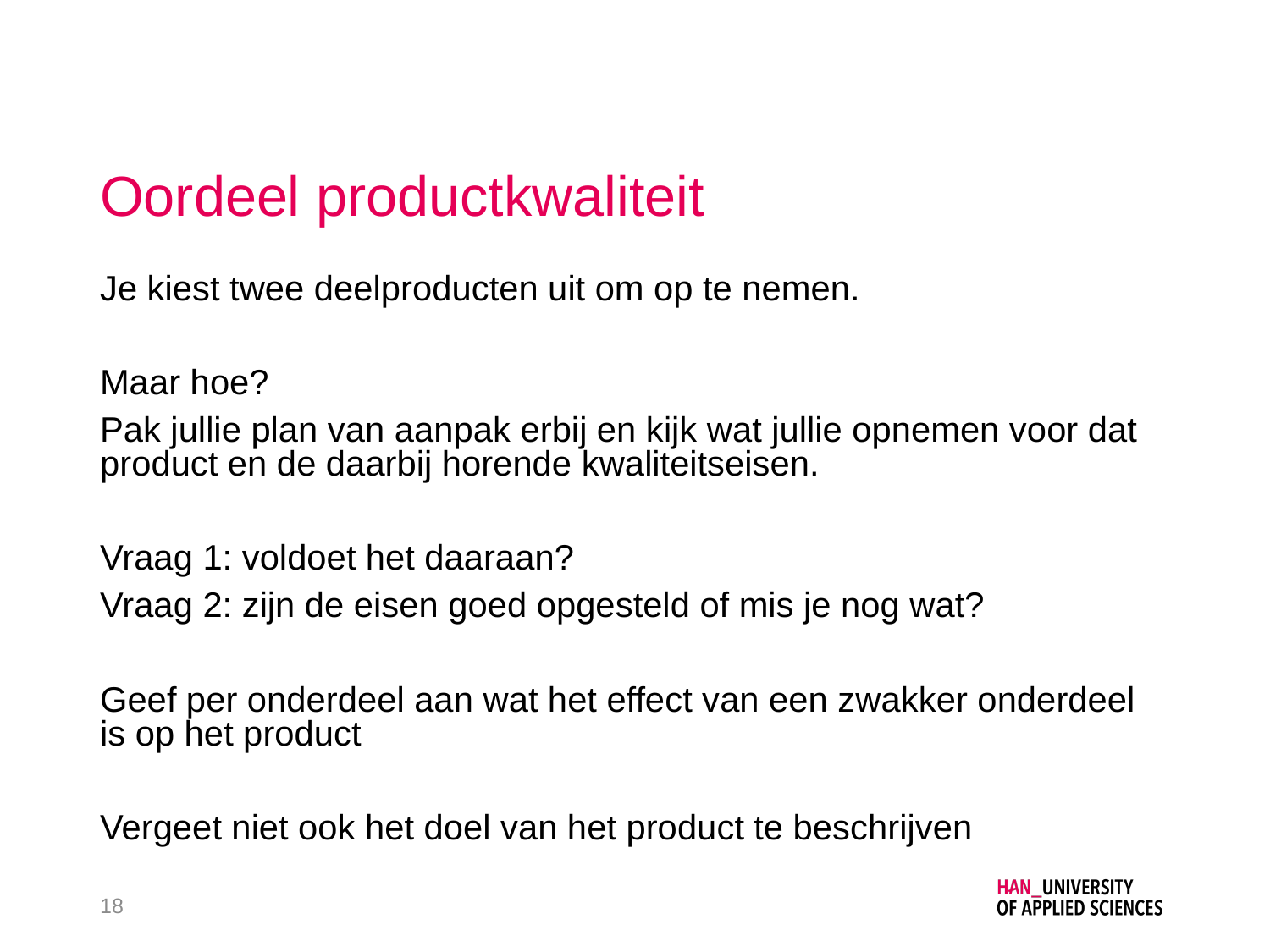

# Oordeel productkwaliteit
Je kiest twee deelproducten uit om op te nemen.

Maar hoe?
Pak jullie plan van aanpak erbij en kijk wat jullie opnemen voor dat product en de daarbij horende kwaliteitseisen.

Vraag 1: voldoet het daaraan?
Vraag 2: zijn de eisen goed opgesteld of mis je nog wat?

Geef per onderdeel aan wat het effect van een zwakker onderdeel is op het product

Vergeet niet ook het doel van het product te beschrijven

18